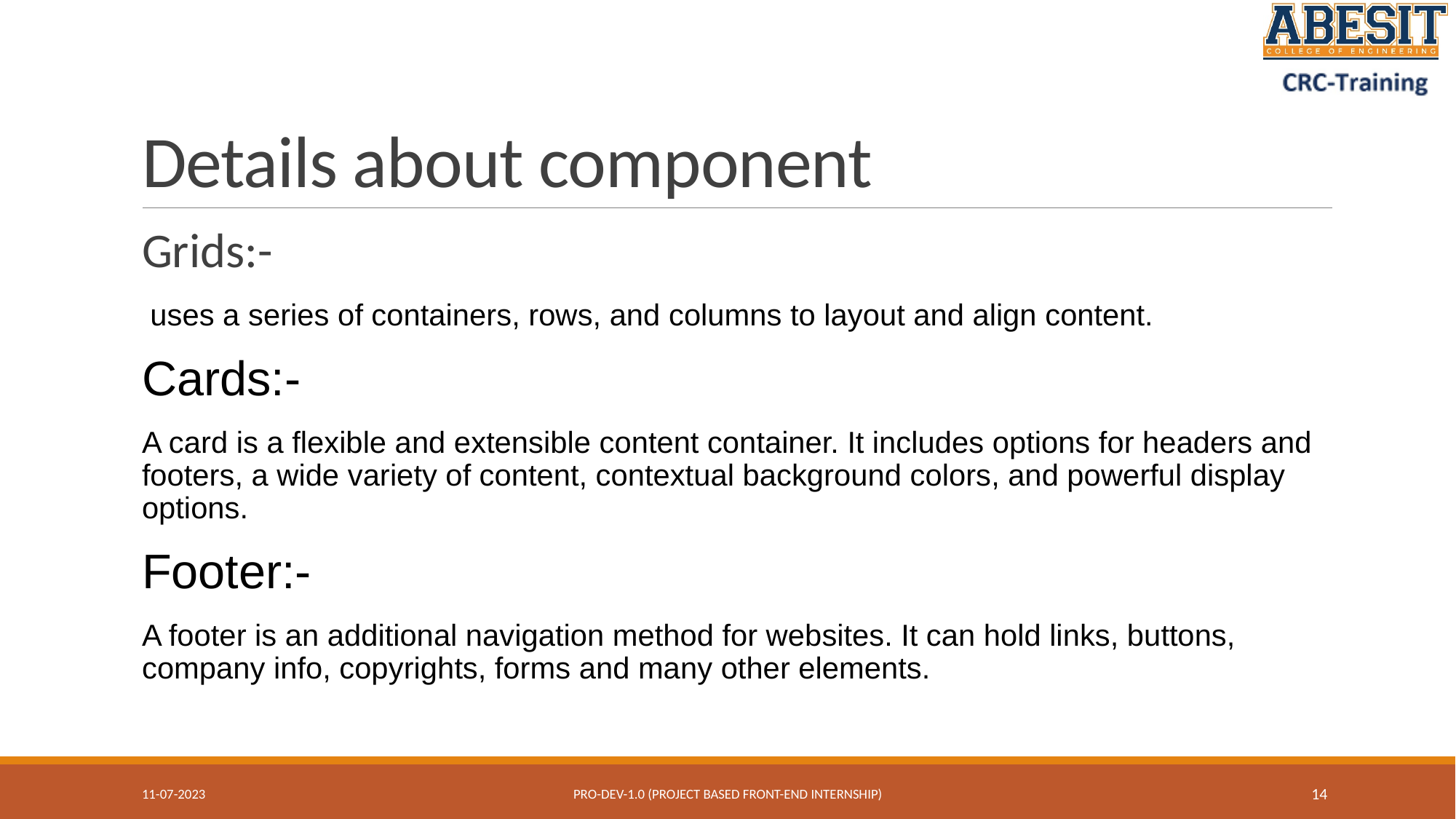

# Details about component
Grids:-
 uses a series of containers, rows, and columns to layout and align content.
Cards:-
A card is a flexible and extensible content container. It includes options for headers and footers, a wide variety of content, contextual background colors, and powerful display options.
Footer:-
A footer is an additional navigation method for websites. It can hold links, buttons, company info, copyrights, forms and many other elements.

11-07-2023
Pro-Dev-1.0 (project based front-end internship)
14